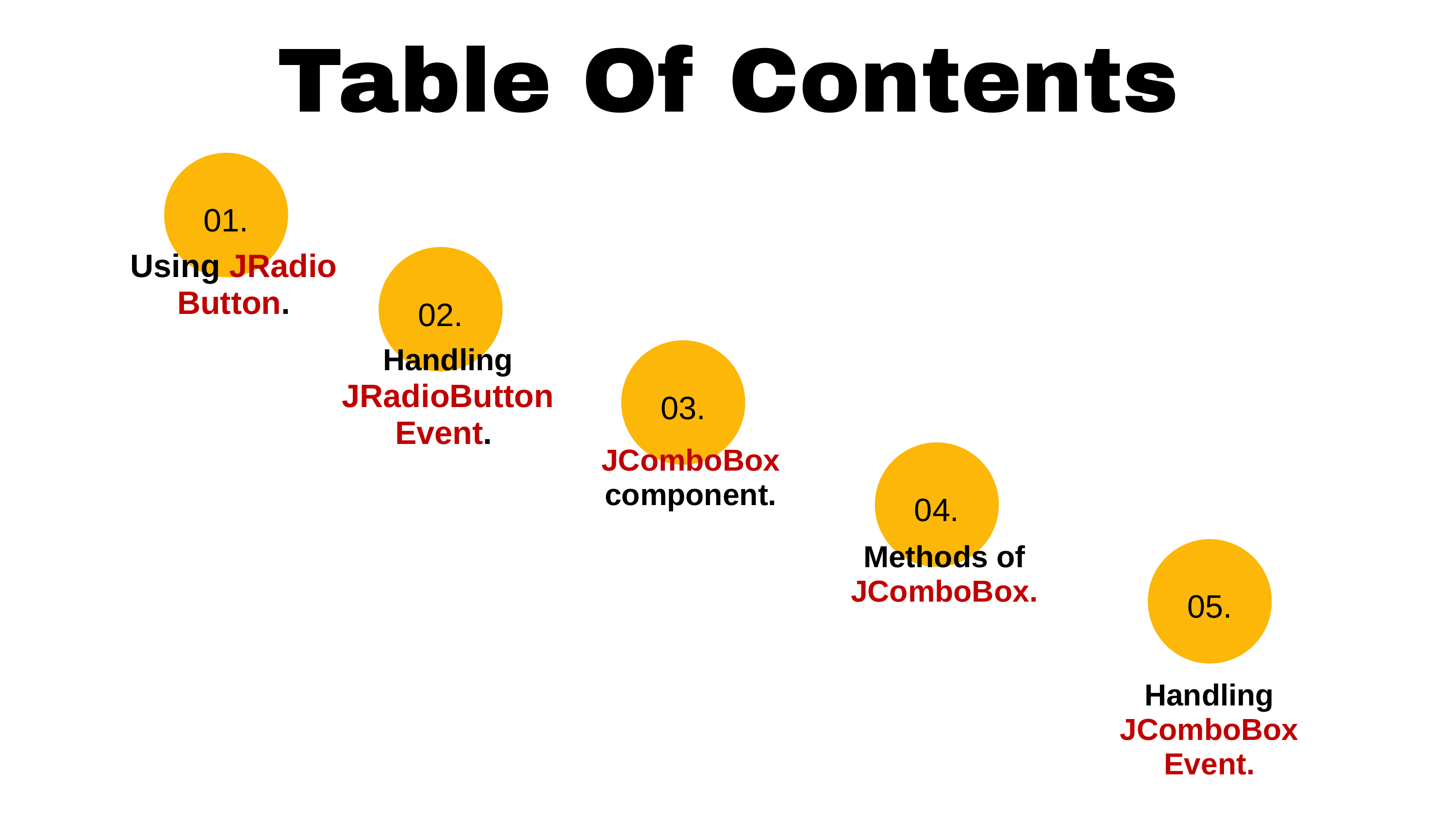

Table Of Contents

01.
Using JRadio Button.

02.
Handling JRadioButton Event.

03.
JComboBox component.

04.
Methods of JComboBox.

05.
Handling JComboBox Event.